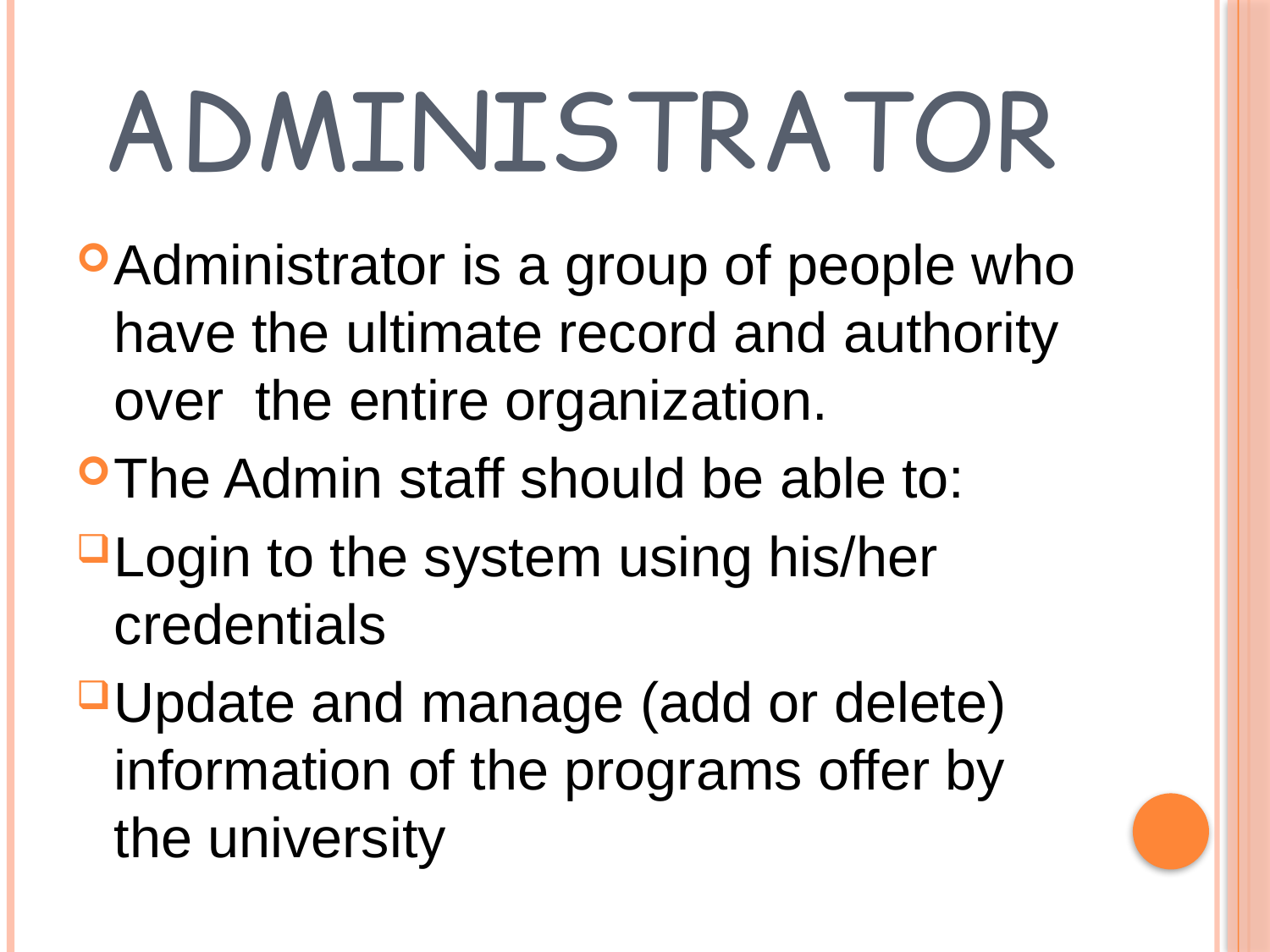

# Administrator
Administrator is a group of people who have the ultimate record and authority over  the entire organization.
The Admin staff should be able to:
Login to the system using his/her credentials
Update and manage (add or delete) information of the programs offer by the university